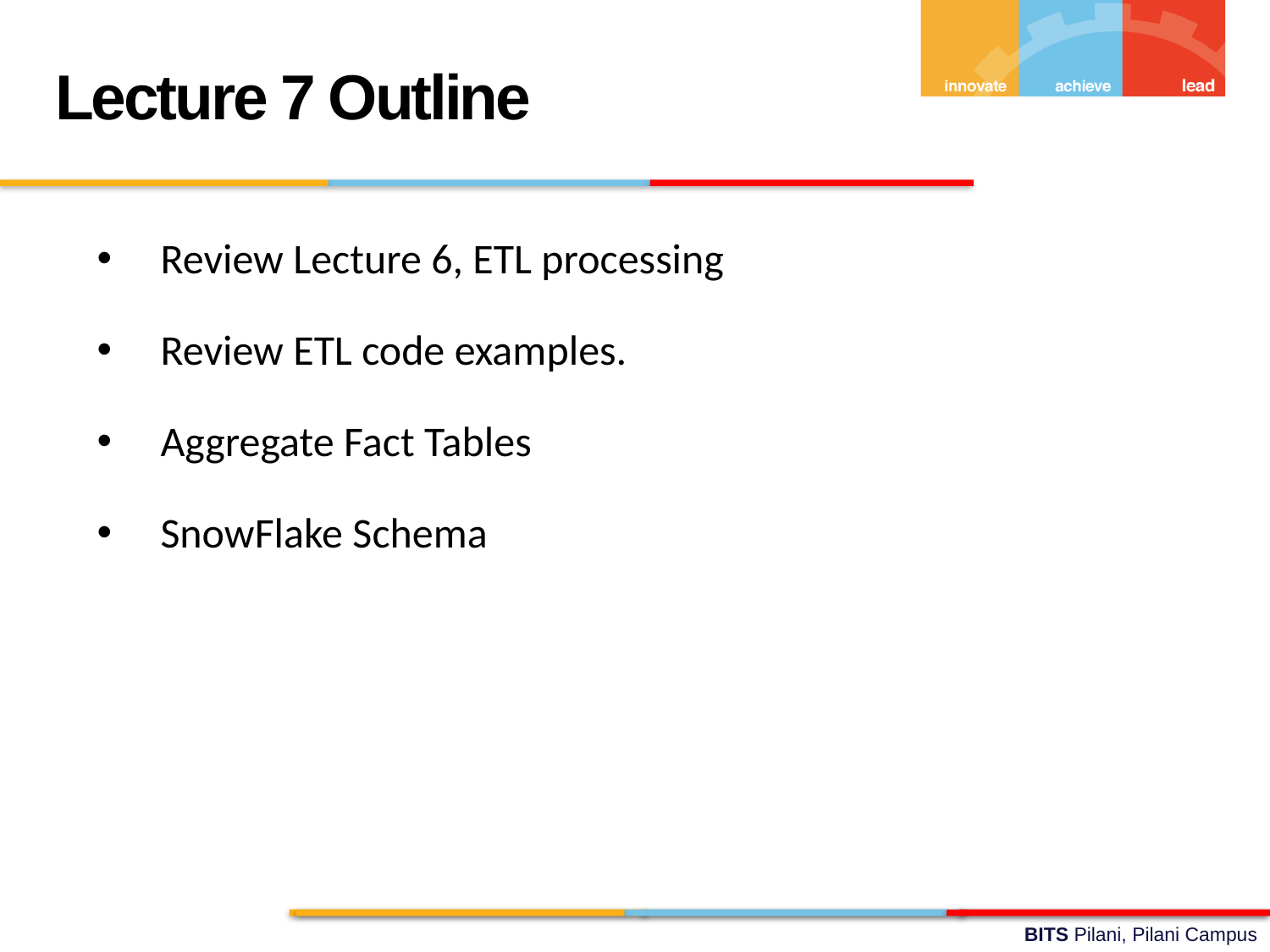

Lecture 7 Outline

Review Lecture 6, ETL processing

Review ETL code examples.

Aggregate Fact Tables

SnowFlake Schema